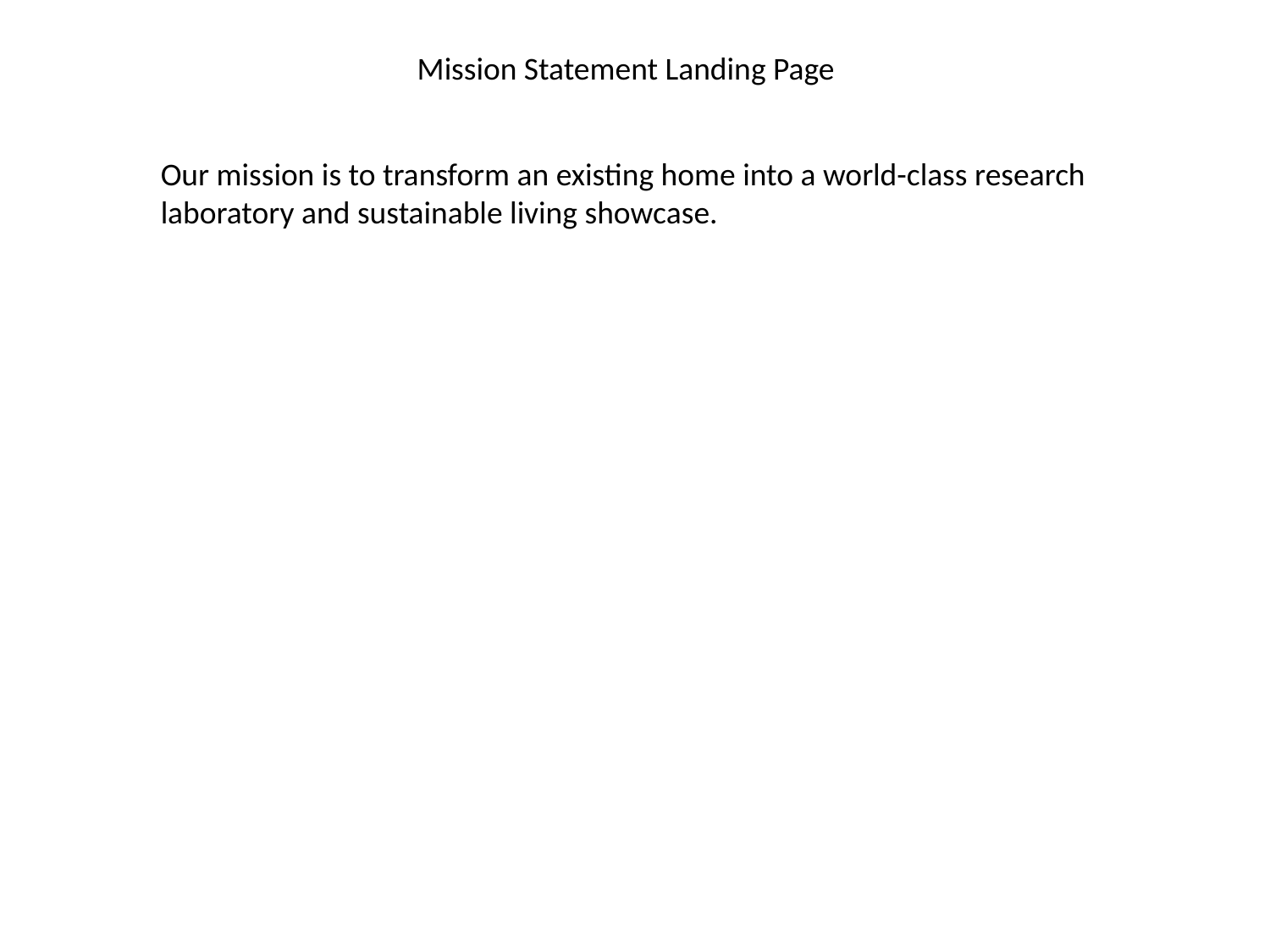

Mission Statement Landing Page
Our mission is to transform an existing home into a world-class research laboratory and sustainable living showcase.